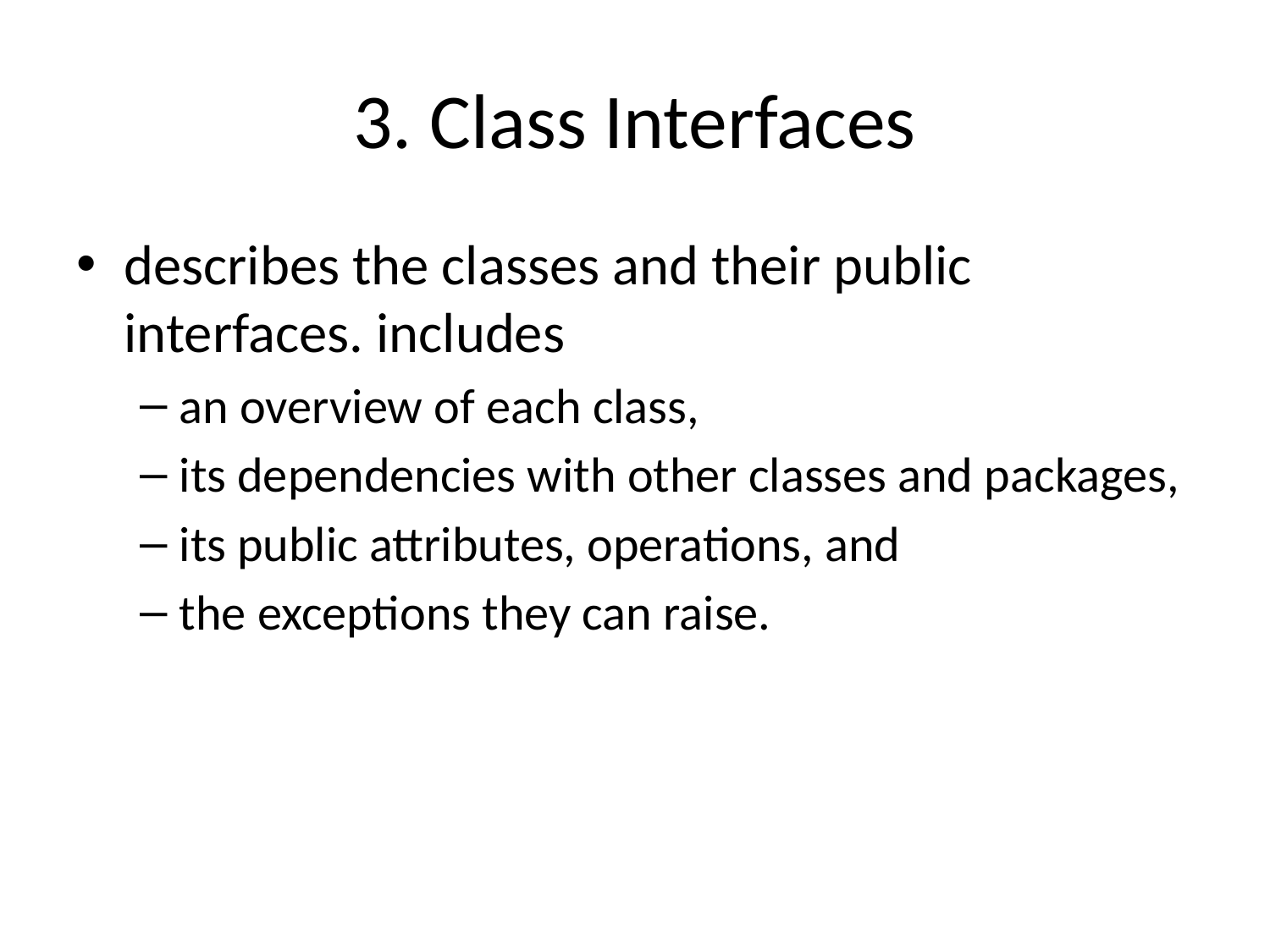

# 3. Class Interfaces
describes the classes and their public interfaces. includes
an overview of each class,
its dependencies with other classes and packages,
its public attributes, operations, and
the exceptions they can raise.